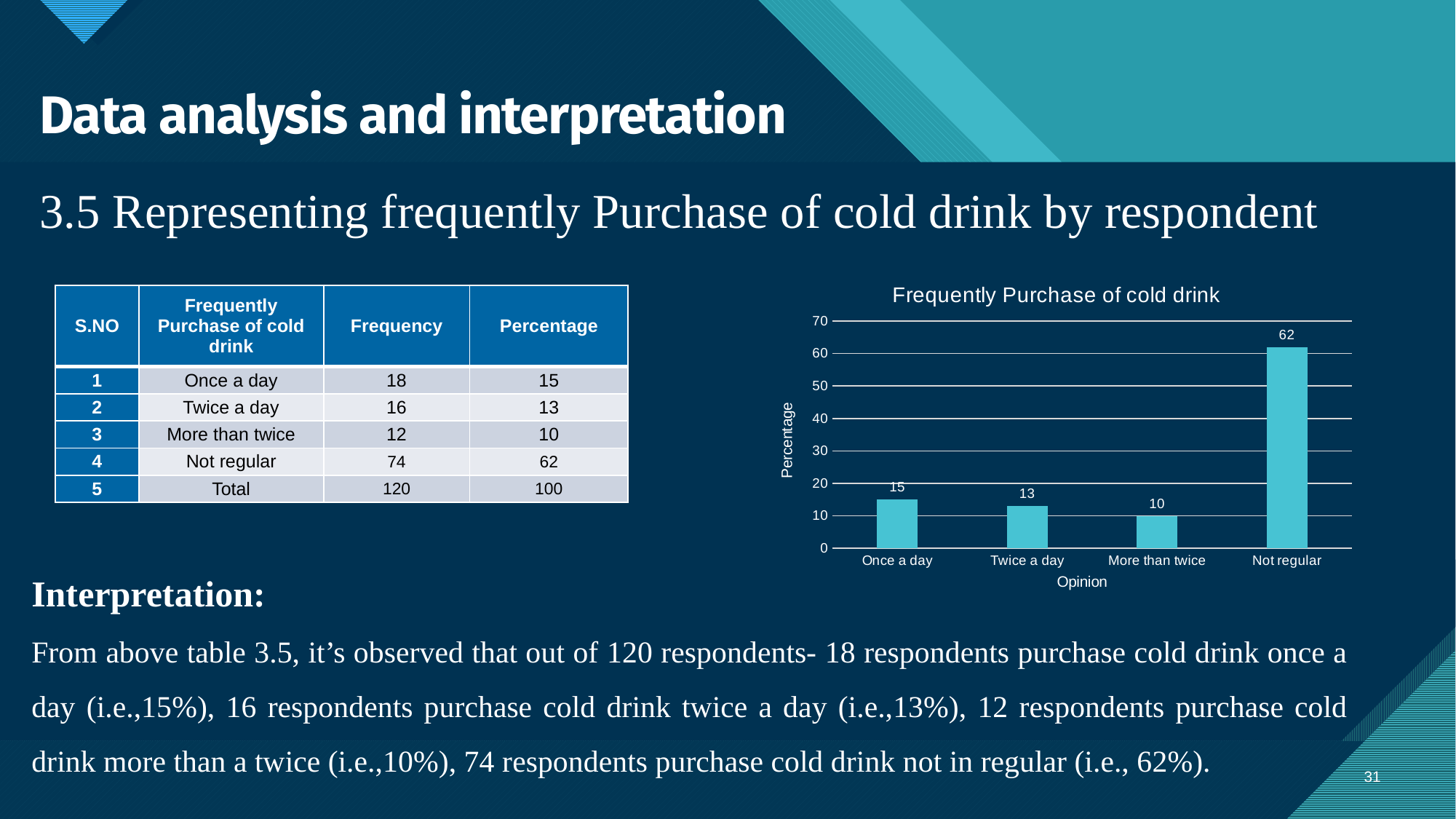

# Data analysis and interpretation
3.5 Representing frequently Purchase of cold drink by respondent

### Chart: Frequently Purchase of cold drink

| Category |  |
|---|---|
| Once a day | 15.0 |
| Twice a day | 13.0 |
| More than twice | 10.0 |
| Not regular | 62.0 |
| S.NO | Frequently Purchase of cold drink | Frequency | Percentage |
| --- | --- | --- | --- |
| 1 | Once a day | 18 | 15 |
| 2 | Twice a day | 16 | 13 |
| 3 | More than twice | 12 | 10 |
| 4 | Not regular | 74 | 62 |
| 5 | Total | 120 | 100 |
Interpretation:
From above table 3.5, it’s observed that out of 120 respondents- 18 respondents purchase cold drink once a day (i.e.,15%), 16 respondents purchase cold drink twice a day (i.e.,13%), 12 respondents purchase cold drink more than a twice (i.e.,10%), 74 respondents purchase cold drink not in regular (i.e., 62%).
31